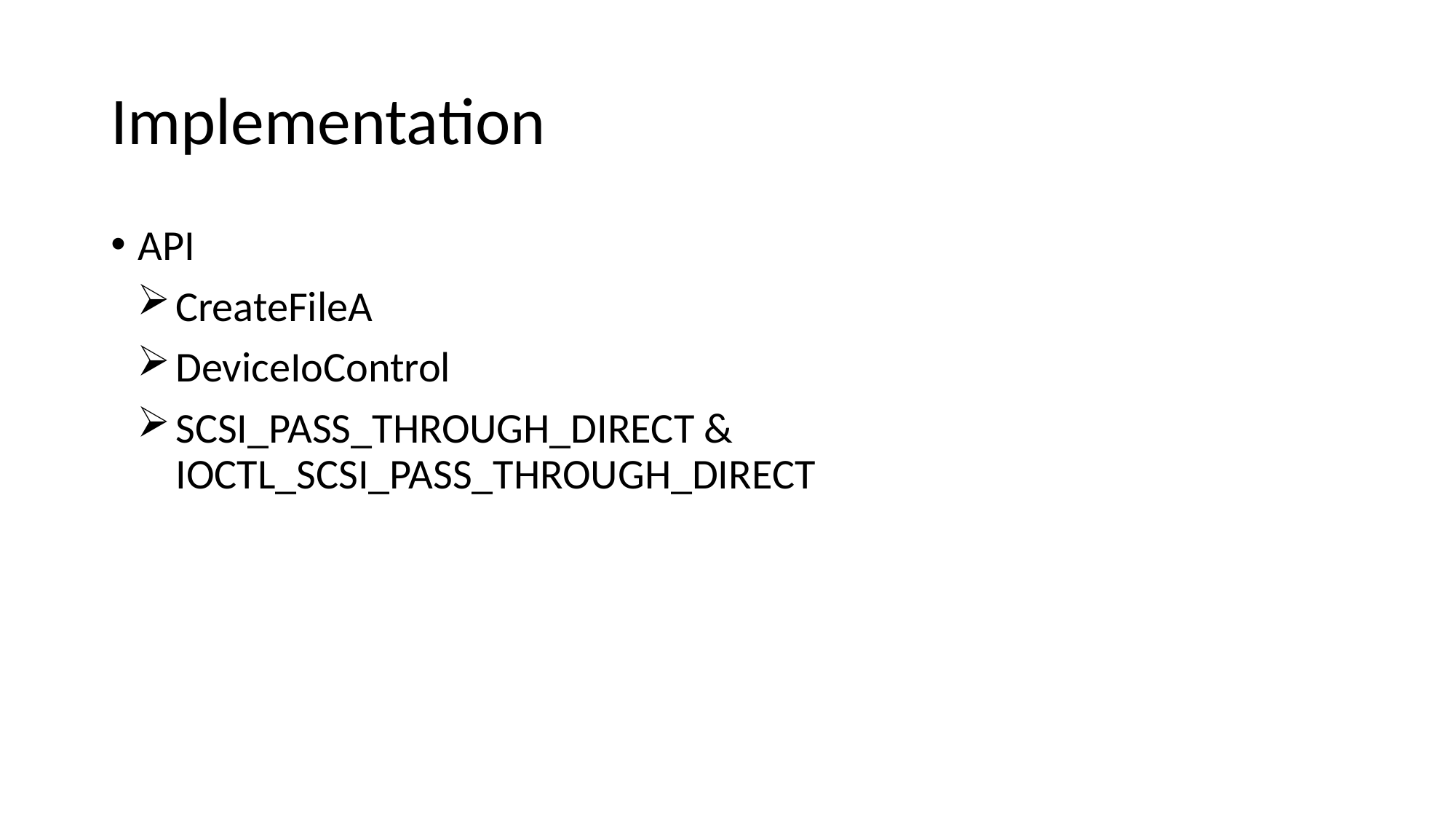

# Implementation
API
CreateFileA
DeviceIoControl
SCSI_PASS_THROUGH_DIRECT & IOCTL_SCSI_PASS_THROUGH_DIRECT